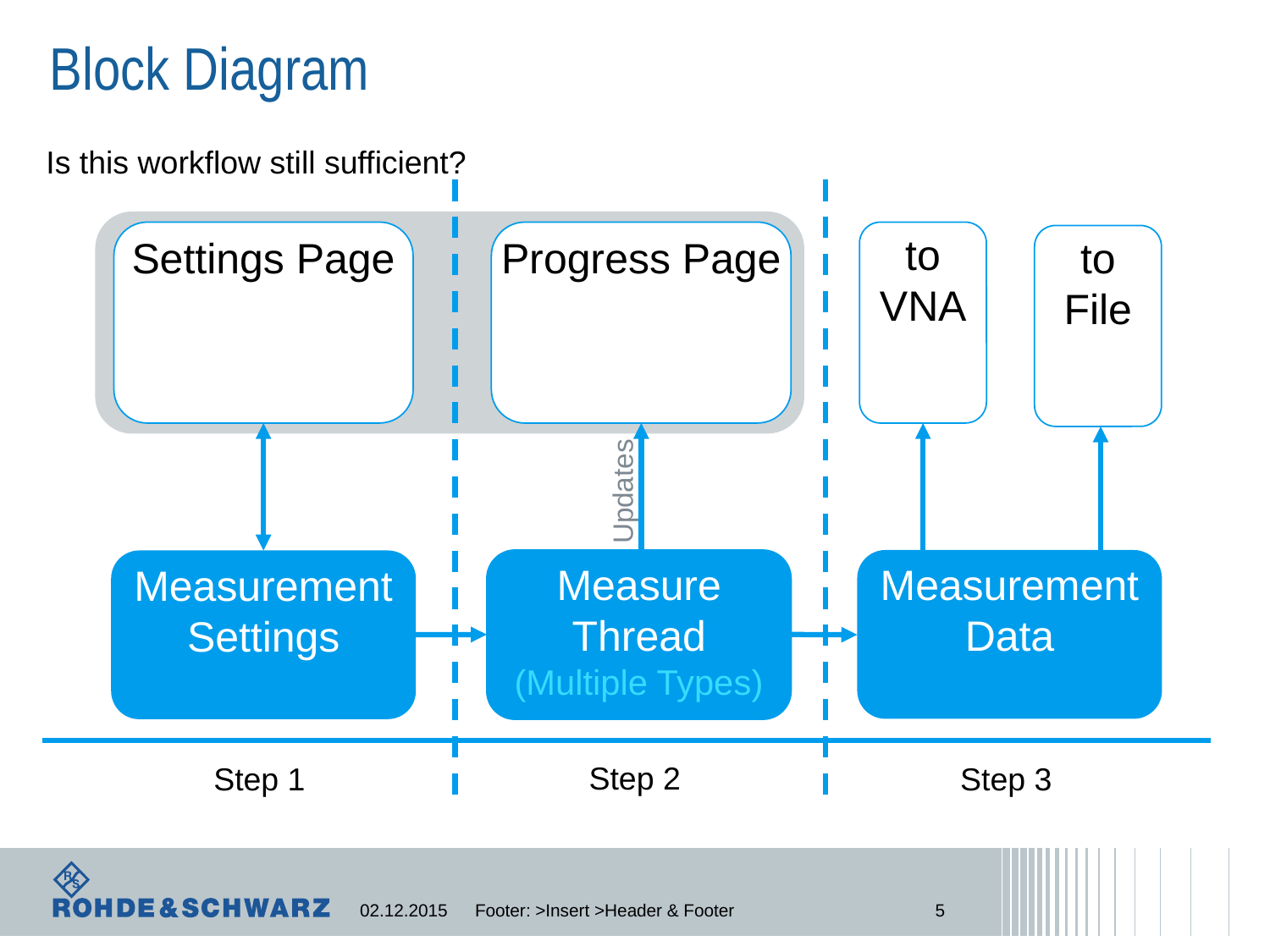

# Block Diagram
Is this workflow still sufficient?

Settings Page
Progress Page
to
VNA
to
File
Updates
Measure
Thread
(Multiple Types)
Measurement
Data
Measurement
Settings
Step 2
Step 1
Step 3
02.12.2015
Footer: >Insert >Header & Footer
5